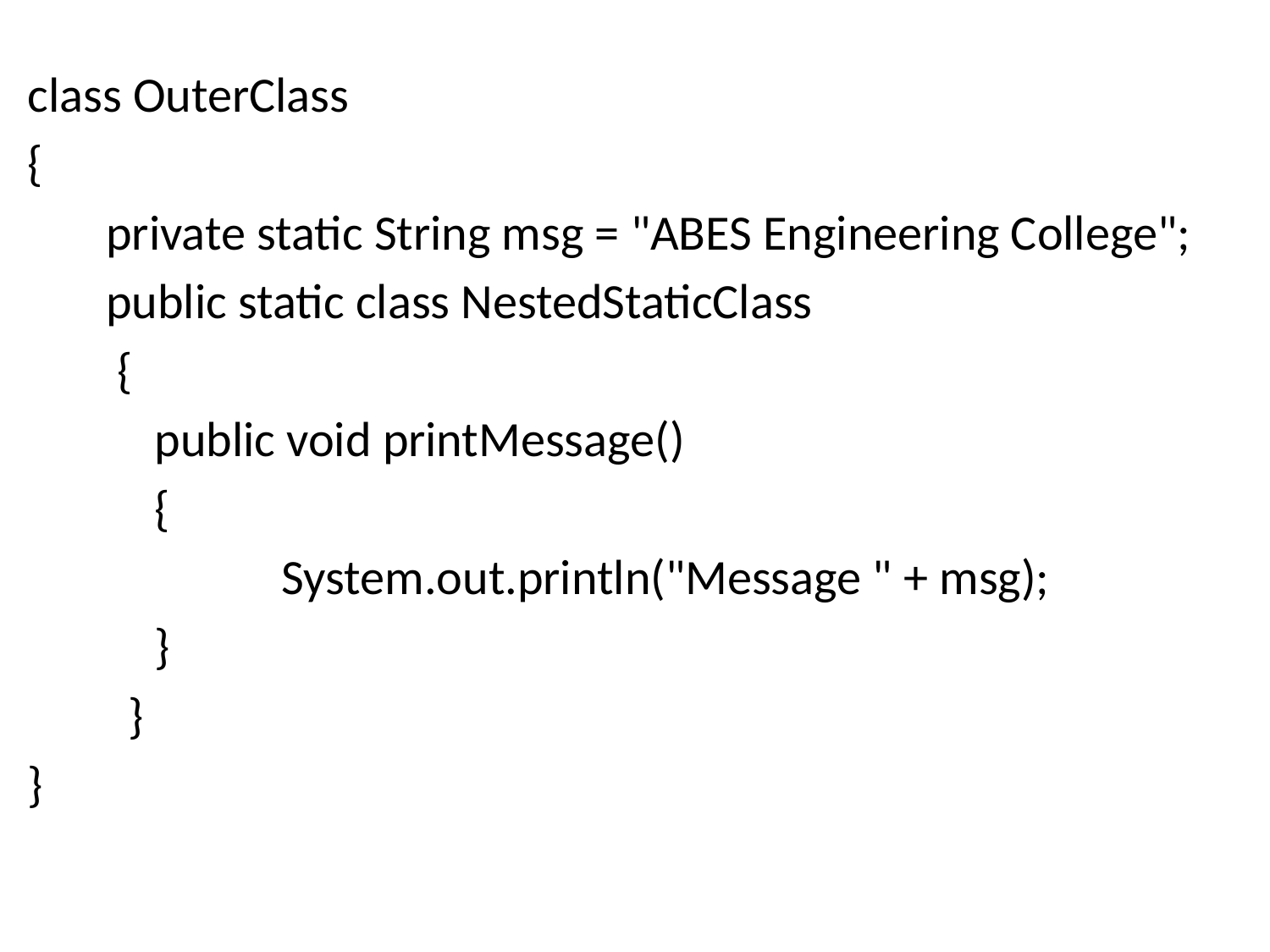

#
class OuterClass
{
       private static String msg = "ABES Engineering College";
       public static class NestedStaticClass
        {
	public void printMessage()
	{
		System.out.println("Message " + msg);
	}
         }
}